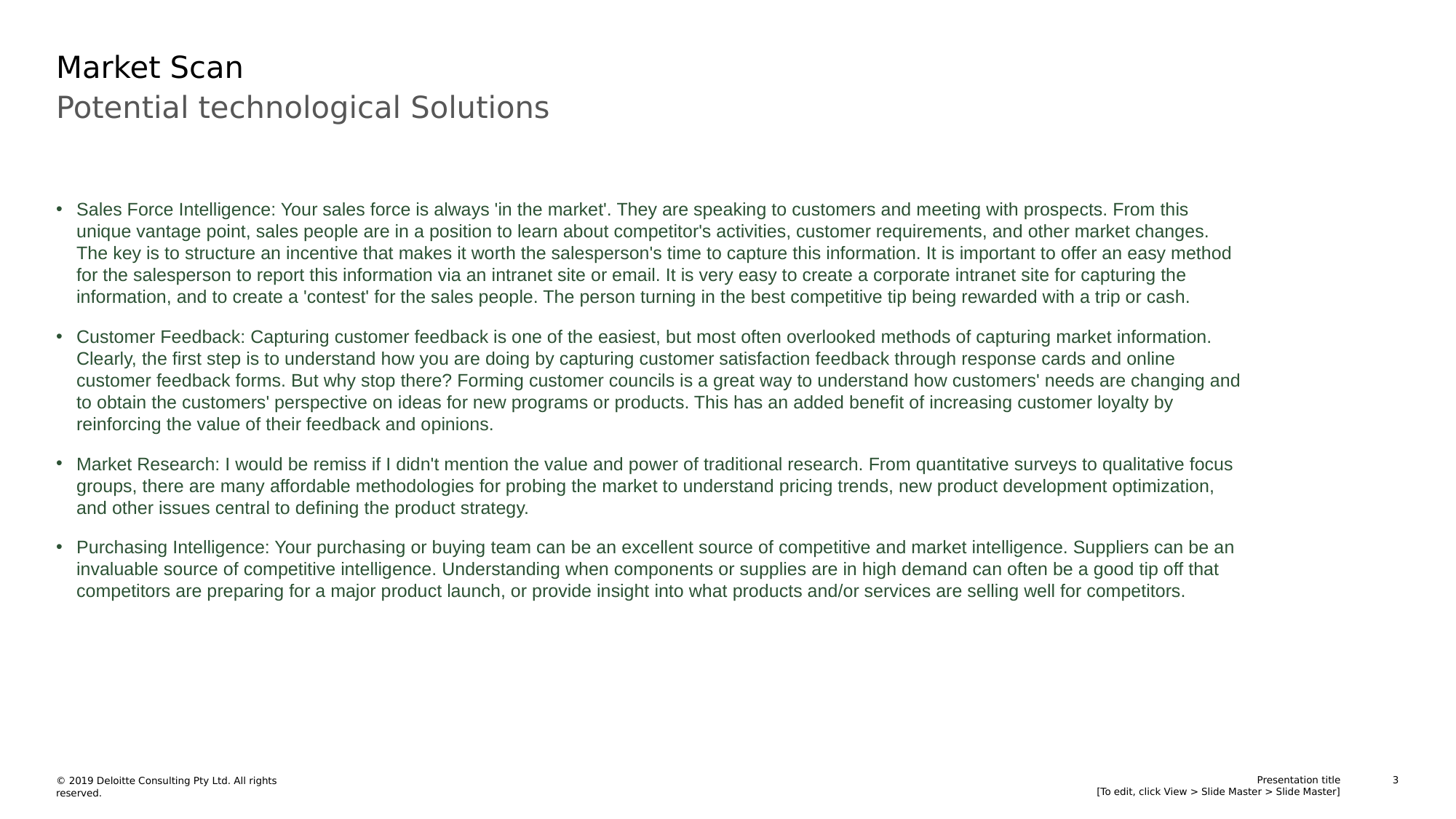

# Market Scan
Potential technological Solutions
Sales Force Intelligence: Your sales force is always 'in the market'. They are speaking to customers and meeting with prospects. From this unique vantage point, sales people are in a position to learn about competitor's activities, customer requirements, and other market changes. The key is to structure an incentive that makes it worth the salesperson's time to capture this information. It is important to offer an easy method for the salesperson to report this information via an intranet site or email. It is very easy to create a corporate intranet site for capturing the information, and to create a 'contest' for the sales people. The person turning in the best competitive tip being rewarded with a trip or cash.
Customer Feedback: Capturing customer feedback is one of the easiest, but most often overlooked methods of capturing market information. Clearly, the first step is to understand how you are doing by capturing customer satisfaction feedback through response cards and online customer feedback forms. But why stop there? Forming customer councils is a great way to understand how customers' needs are changing and to obtain the customers' perspective on ideas for new programs or products. This has an added benefit of increasing customer loyalty by reinforcing the value of their feedback and opinions.
Market Research: I would be remiss if I didn't mention the value and power of traditional research. From quantitative surveys to qualitative focus groups, there are many affordable methodologies for probing the market to understand pricing trends, new product development optimization, and other issues central to defining the product strategy.
Purchasing Intelligence: Your purchasing or buying team can be an excellent source of competitive and market intelligence. Suppliers can be an invaluable source of competitive intelligence. Understanding when components or supplies are in high demand can often be a good tip off that competitors are preparing for a major product launch, or provide insight into what products and/or services are selling well for competitors.